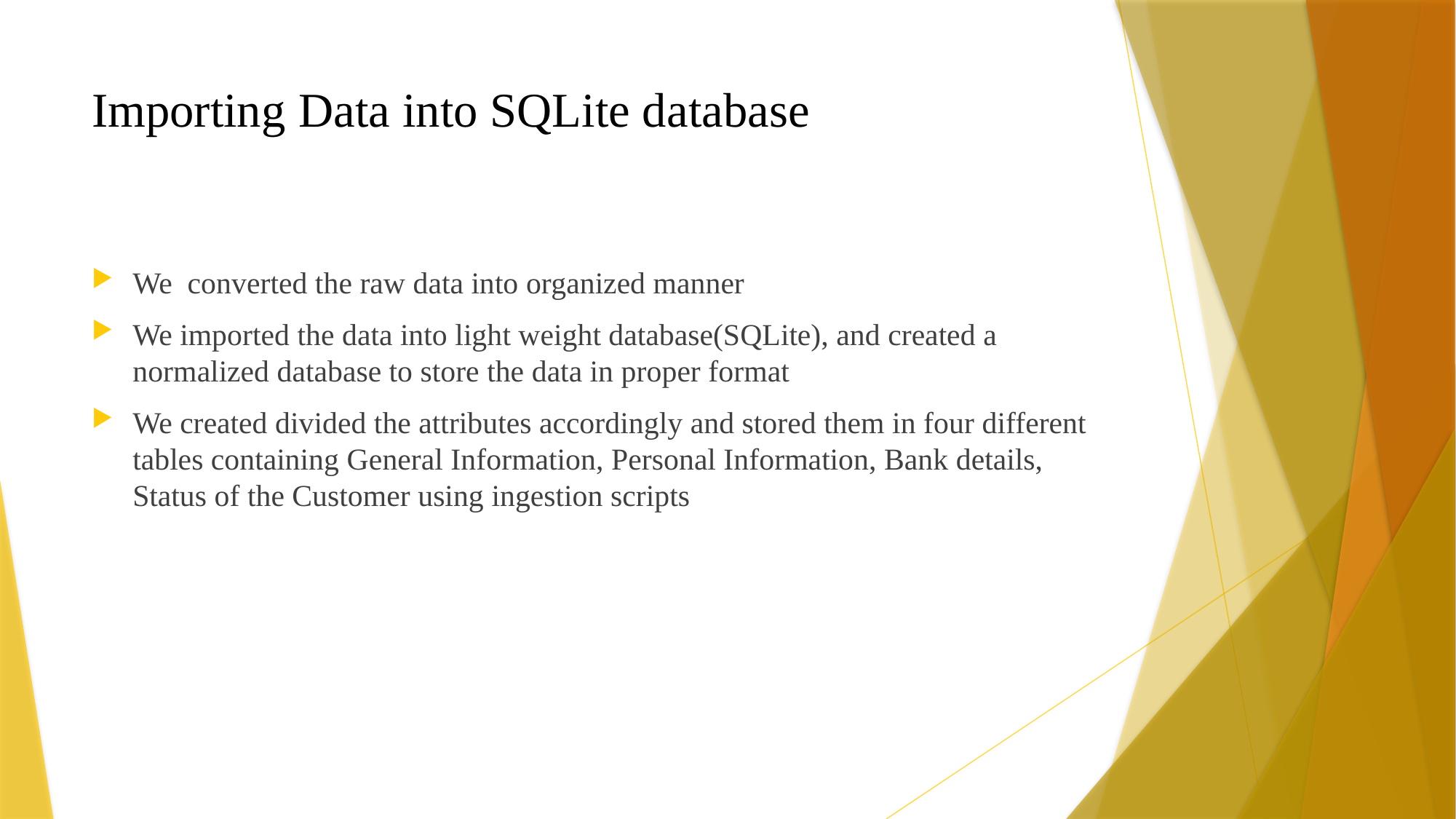

# Importing Data into SQLite database
We  converted the raw data into organized manner
We imported the data into light weight database(SQLite), and created a normalized database to store the data in proper format
We created divided the attributes accordingly and stored them in four different tables containing General Information, Personal Information, Bank details, Status of the Customer using ingestion scripts